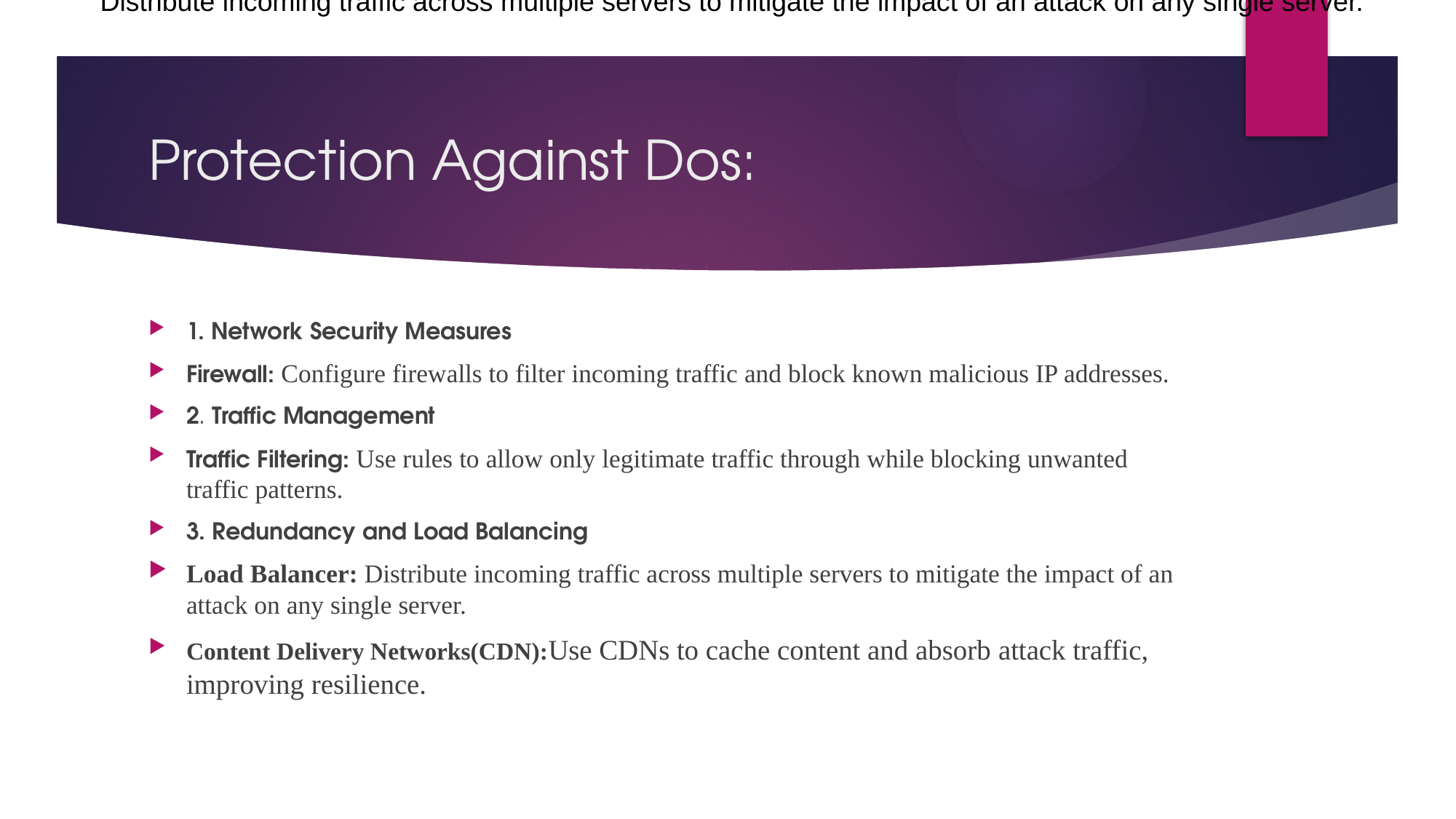

Distribute incoming traffic across multiple servers to mitigate the impact of an attack on any single server.

# Protection Against Dos:
1. Network Security Measures
Firewall: Configure firewalls to filter incoming traffic and block known malicious IP addresses.
2. Traffic Management
Traffic Filtering: Use rules to allow only legitimate traffic through while blocking unwanted traffic patterns.
3. Redundancy and Load Balancing
Load Balancer: Distribute incoming traffic across multiple servers to mitigate the impact of an attack on any single server.
Content Delivery Networks(CDN):Use CDNs to cache content and absorb attack traffic, improving resilience.